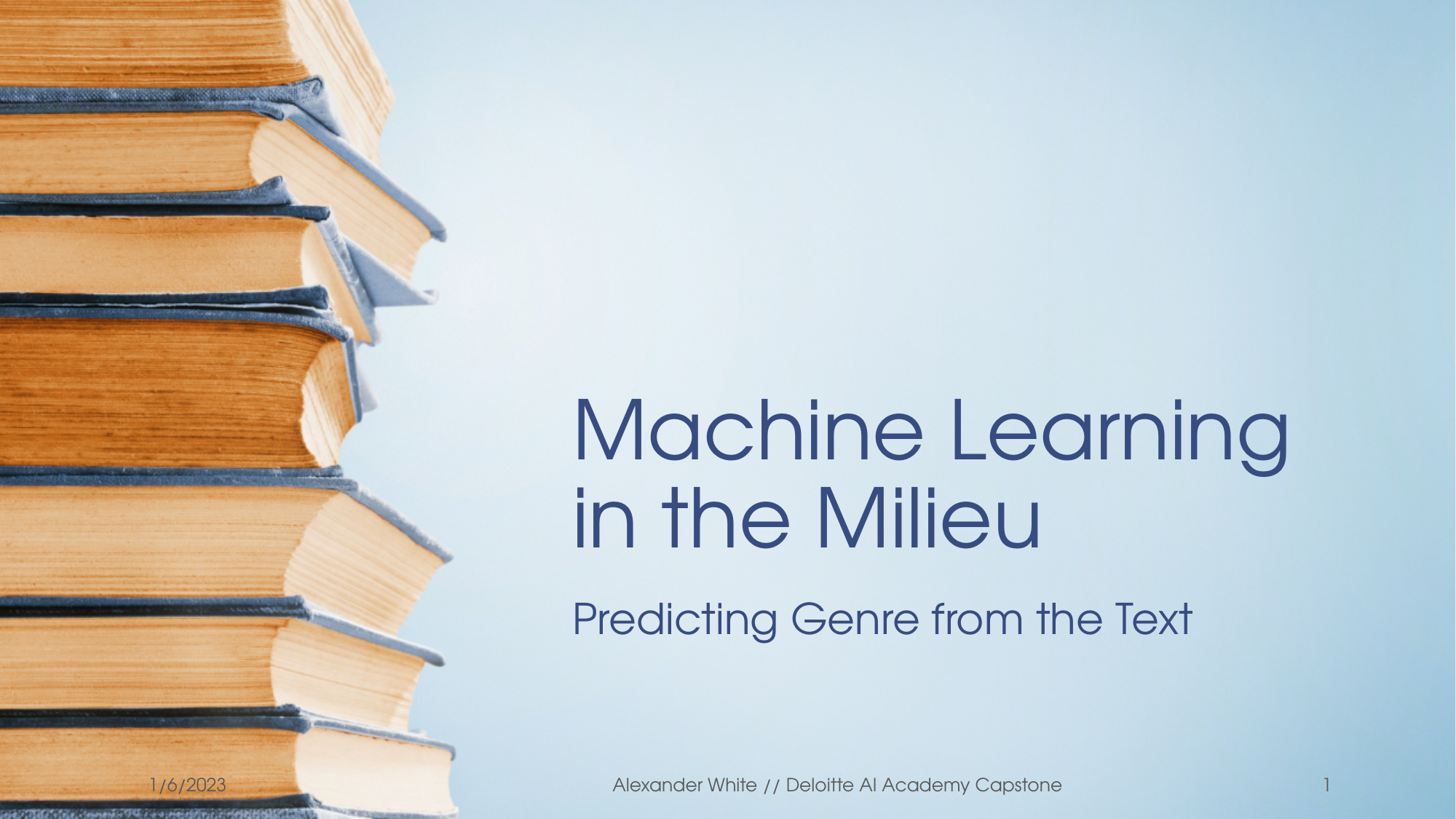

# Machine Learning in the Milieu
Predicting Genre from the Text
1/6/2023
Alexander White // Deloitte AI Academy Capstone
1